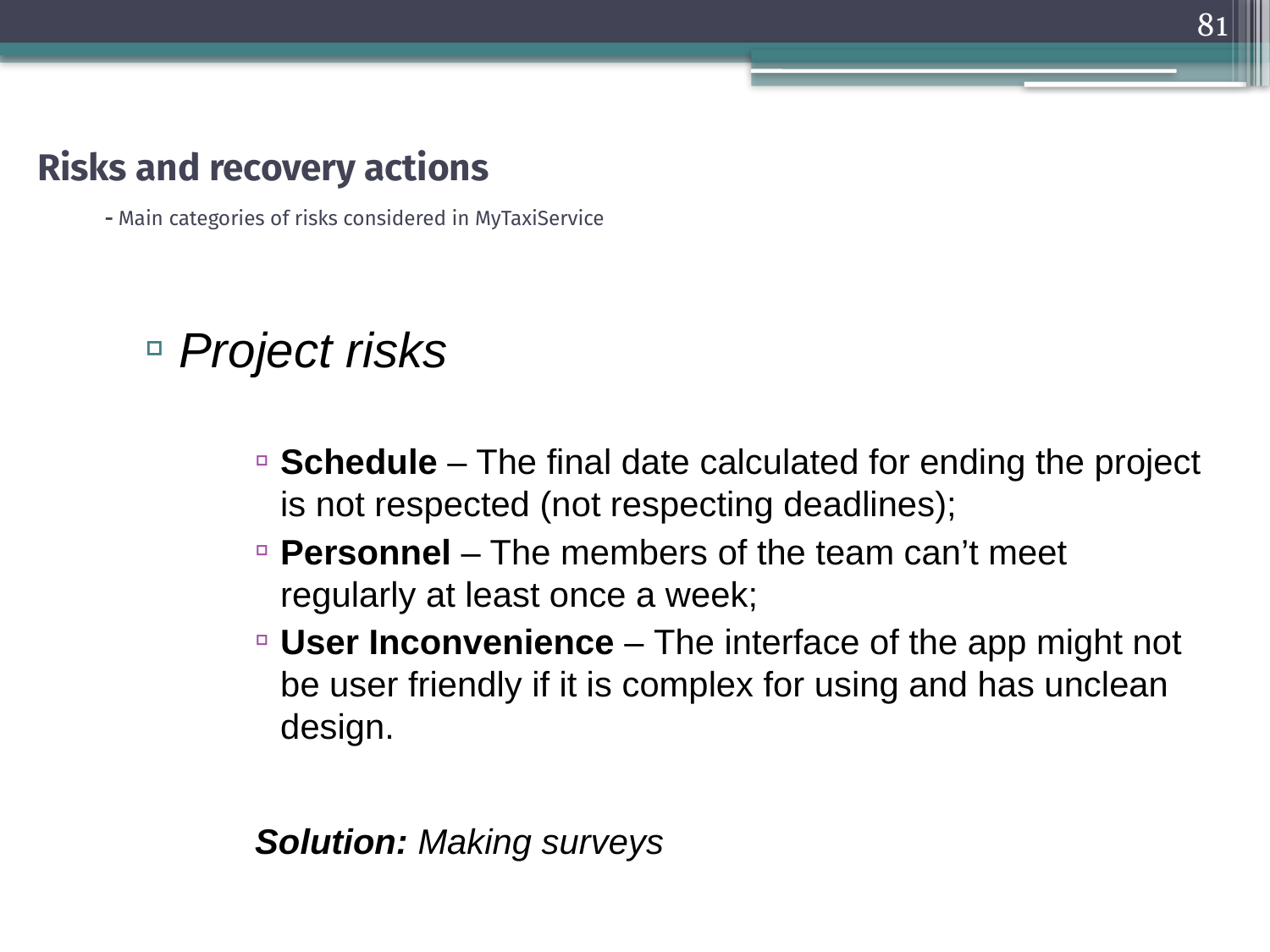

81
# Risks and recovery actions - Main categories of risks considered in MyTaxiService
Project risks

Schedule – The final date calculated for ending the project is not respected (not respecting deadlines);
Personnel – The members of the team can’t meet regularly at least once a week;
User Inconvenience – The interface of the app might not be user friendly if it is complex for using and has unclean design.

Solution: Making surveys